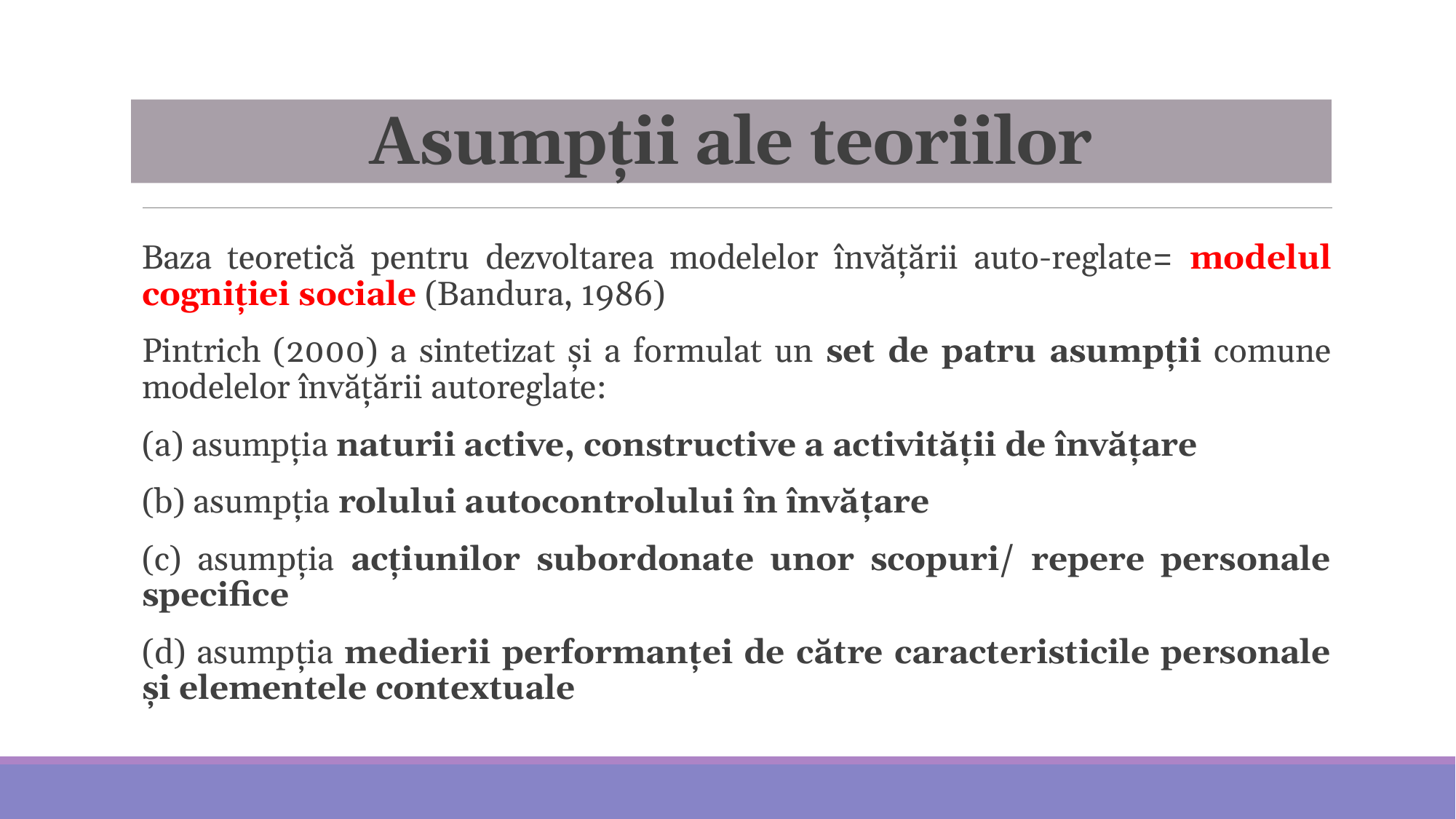

# Asumpții ale teoriilor
Baza teoretică pentru dezvoltarea modelelor învățării auto-reglate= modelul cogniției sociale (Bandura, 1986)
Pintrich (2000) a sintetizat şi a formulat un set de patru asumpţii comune modelelor învăţării autoreglate:
(a) asumpţia naturii active, constructive a activităţii de învăţare
(b) asumpţia rolului autocontrolului în învăţare
(c) asumpţia acţiunilor subordonate unor scopuri/ repere personale specifice
(d) asumpţia medierii performanţei de către caracteristicile personale şi elementele contextuale